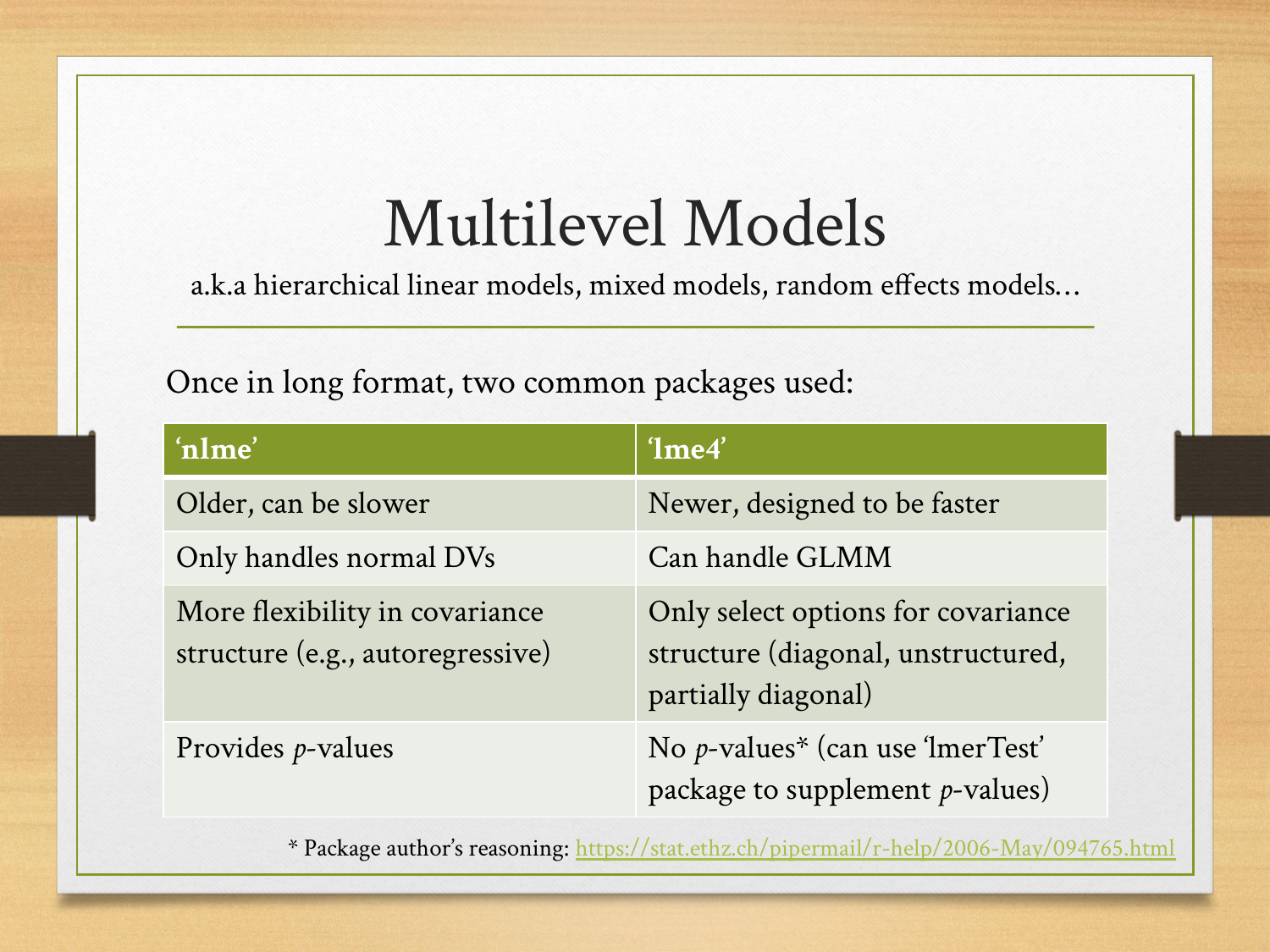

# Multilevel Models
a.k.a hierarchical linear models, mixed models, random effects models…
Once in long format, two common packages used:
| ‘nlme’ | ‘lme4’ |
| --- | --- |
| Older, can be slower | Newer, designed to be faster |
| Only handles normal DVs | Can handle GLMM |
| More flexibility in covariance structure (e.g., autoregressive) | Only select options for covariance structure (diagonal, unstructured, partially diagonal) |
| Provides p-values | No p-values\* (can use ‘lmerTest’ package to supplement p-values) |
* Package author’s reasoning: https://stat.ethz.ch/pipermail/r-help/2006-May/094765.html